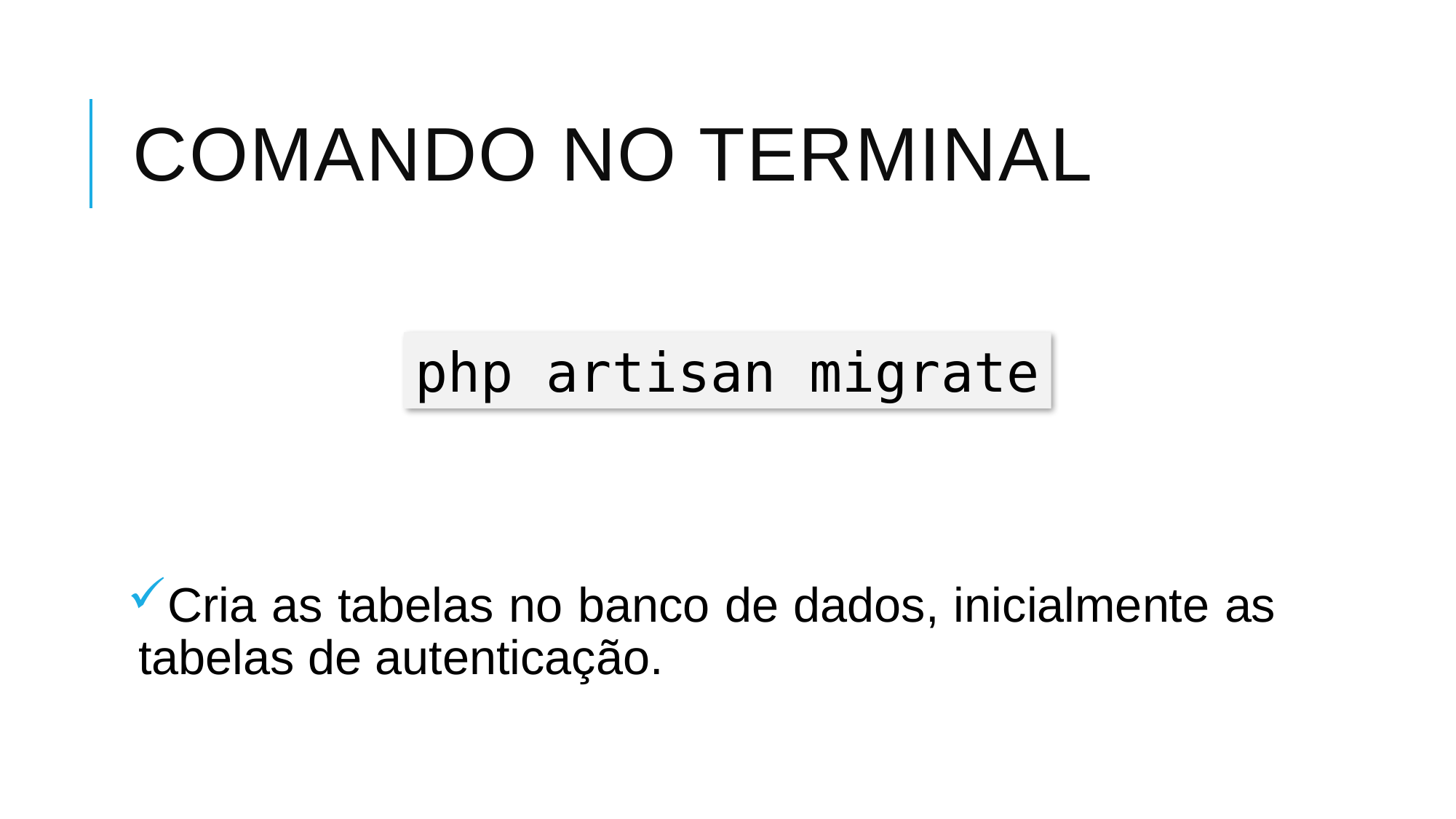

# Comando no terminal
php artisan migrate
Cria as tabelas no banco de dados, inicialmente as tabelas de autenticação.